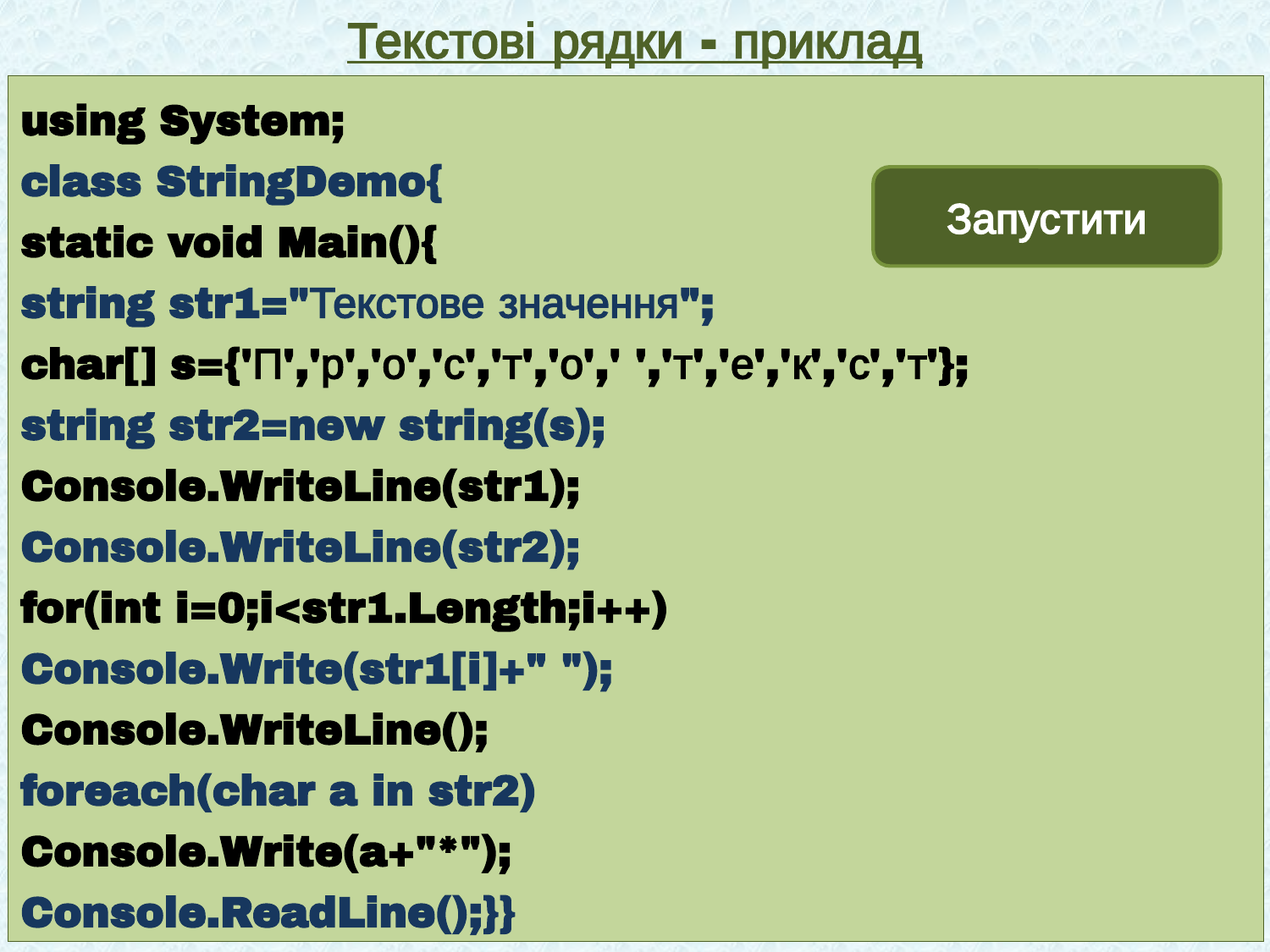

# Текстові рядки - приклад
using System;
class StringDemo{
static void Main(){
string str1="Текстове значення";
char[] s={'П','р','о','с','т','о',' ','т','е','к','с','т'};
string str2=new string(s);
Console.WriteLine(str1);
Console.WriteLine(str2);
for(int i=0;i<str1.Length;i++)
Console.Write(str1[i]+" ");
Console.WriteLine();
foreach(char a in str2)
Console.Write(a+"*");
Console.ReadLine();}}
Запустити